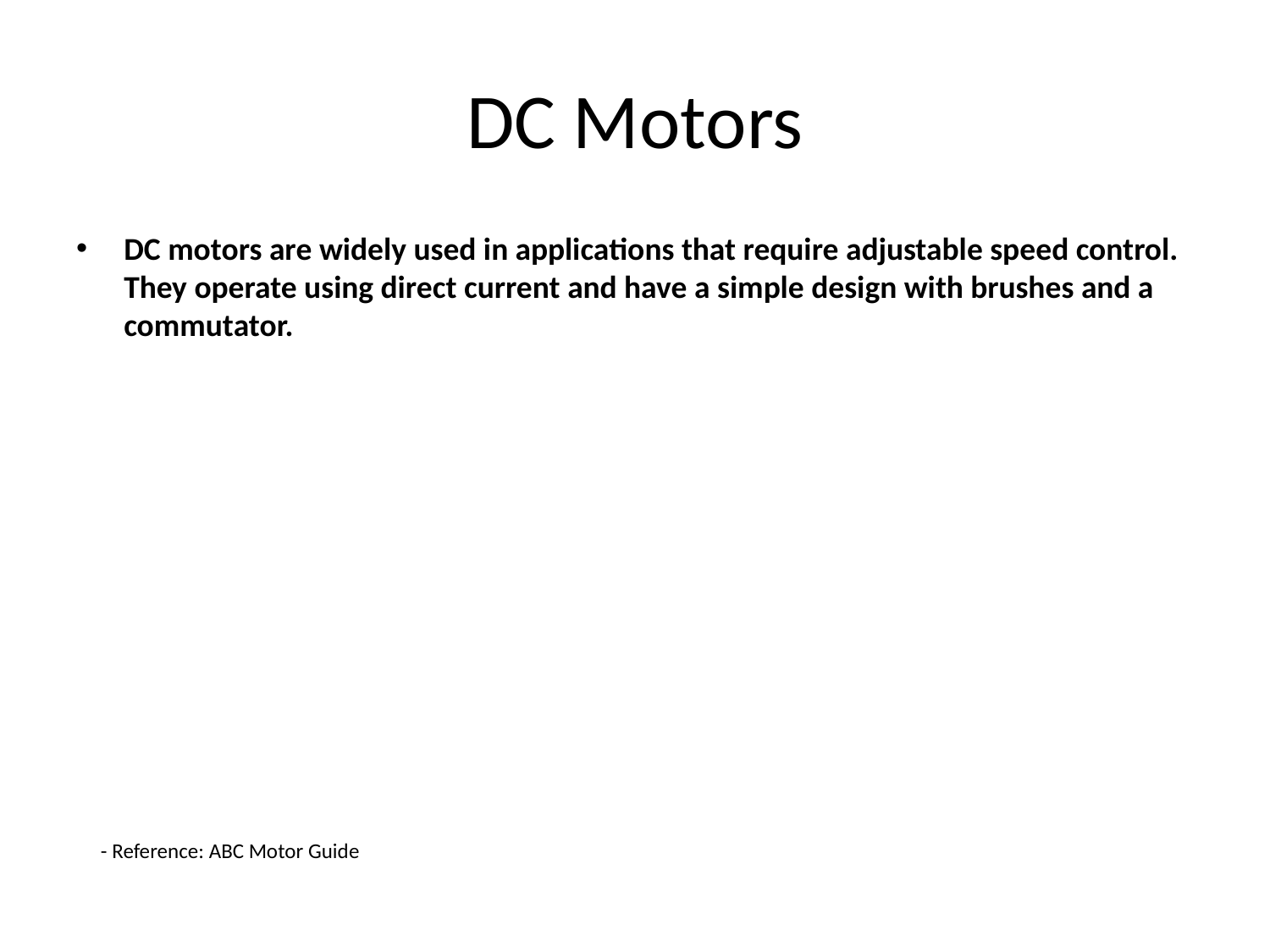

# DC Motors
DC motors are widely used in applications that require adjustable speed control. They operate using direct current and have a simple design with brushes and a commutator.

- Reference: ABC Motor Guide